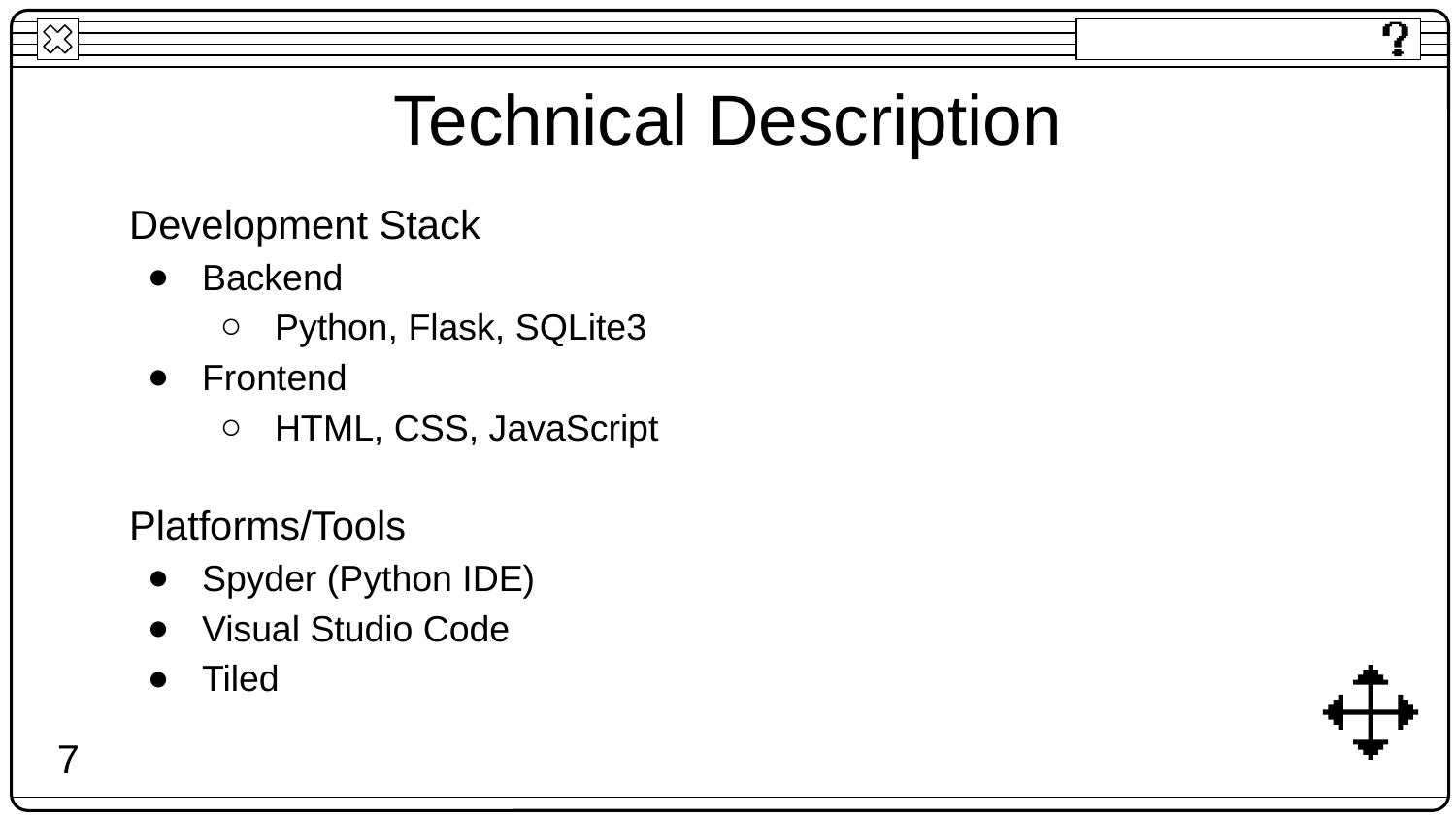

# Technical Description
Development Stack
Backend
Python, Flask, SQLite3
Frontend
HTML, CSS, JavaScript

Platforms/Tools
Spyder (Python IDE)
Visual Studio Code
Tiled

7